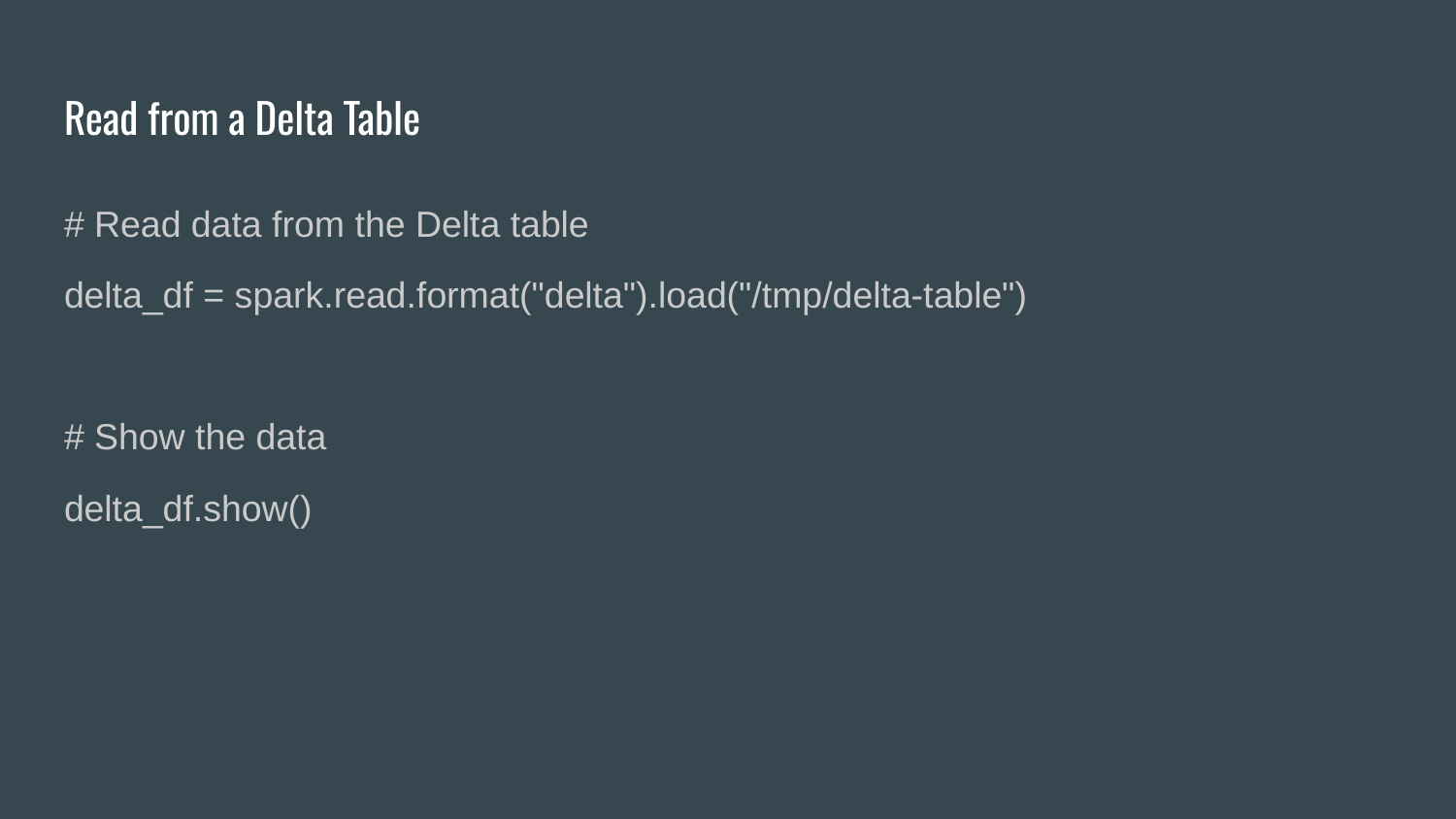

# Read from a Delta Table
# Read data from the Delta table
delta_df = spark.read.format("delta").load("/tmp/delta-table")

# Show the data
delta_df.show()